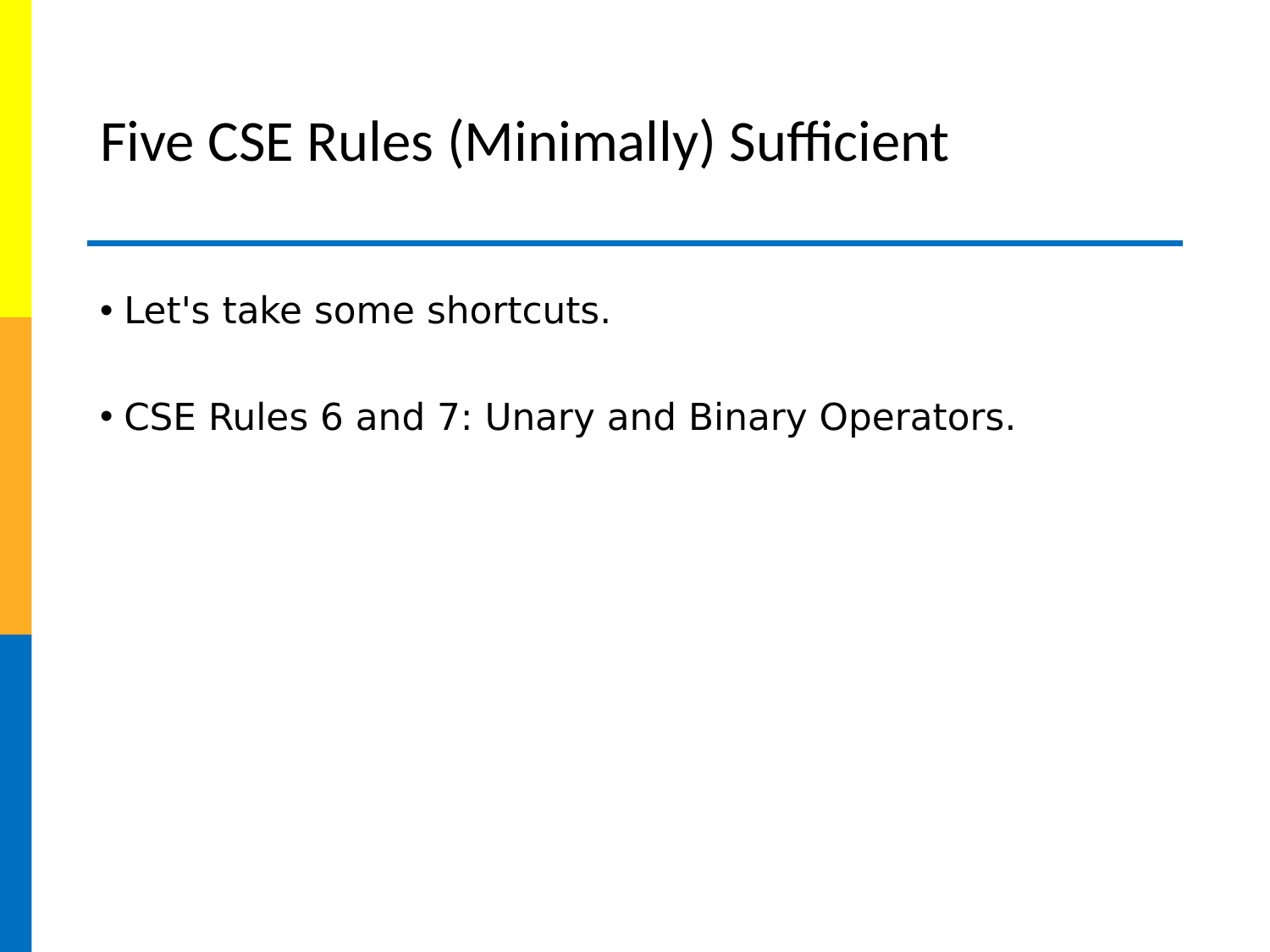

# Five CSE Rules (Minimally) Sufficient
Let's take some shortcuts.

CSE Rules 6 and 7: Unary and Binary Operators.